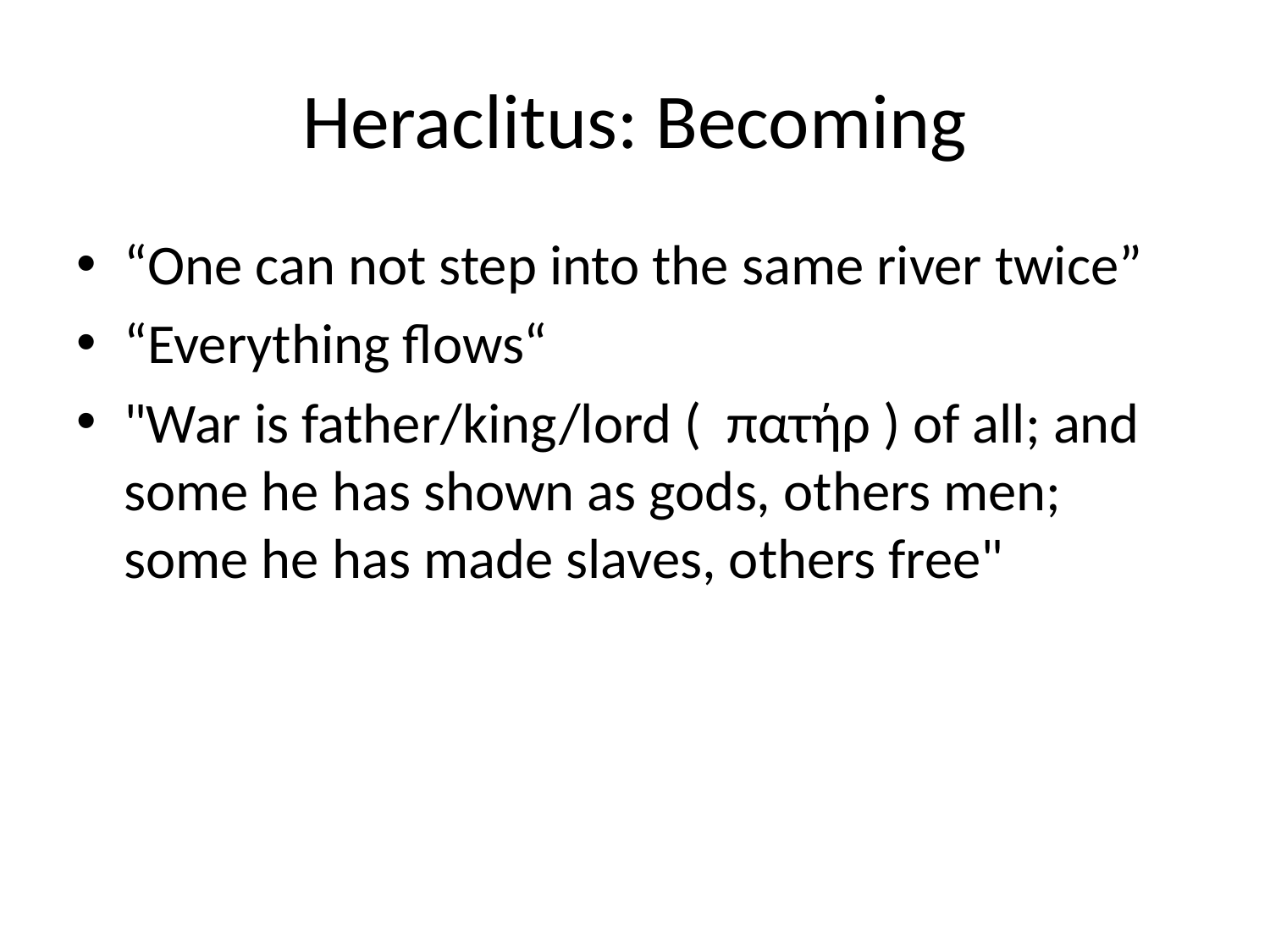

# Heraclitus: Becoming
“One can not step into the same river twice”
“Everything flows“
"War is father/king/lord (  πατήρ ) of all; and some he has shown as gods, others men; some he has made slaves, others free"